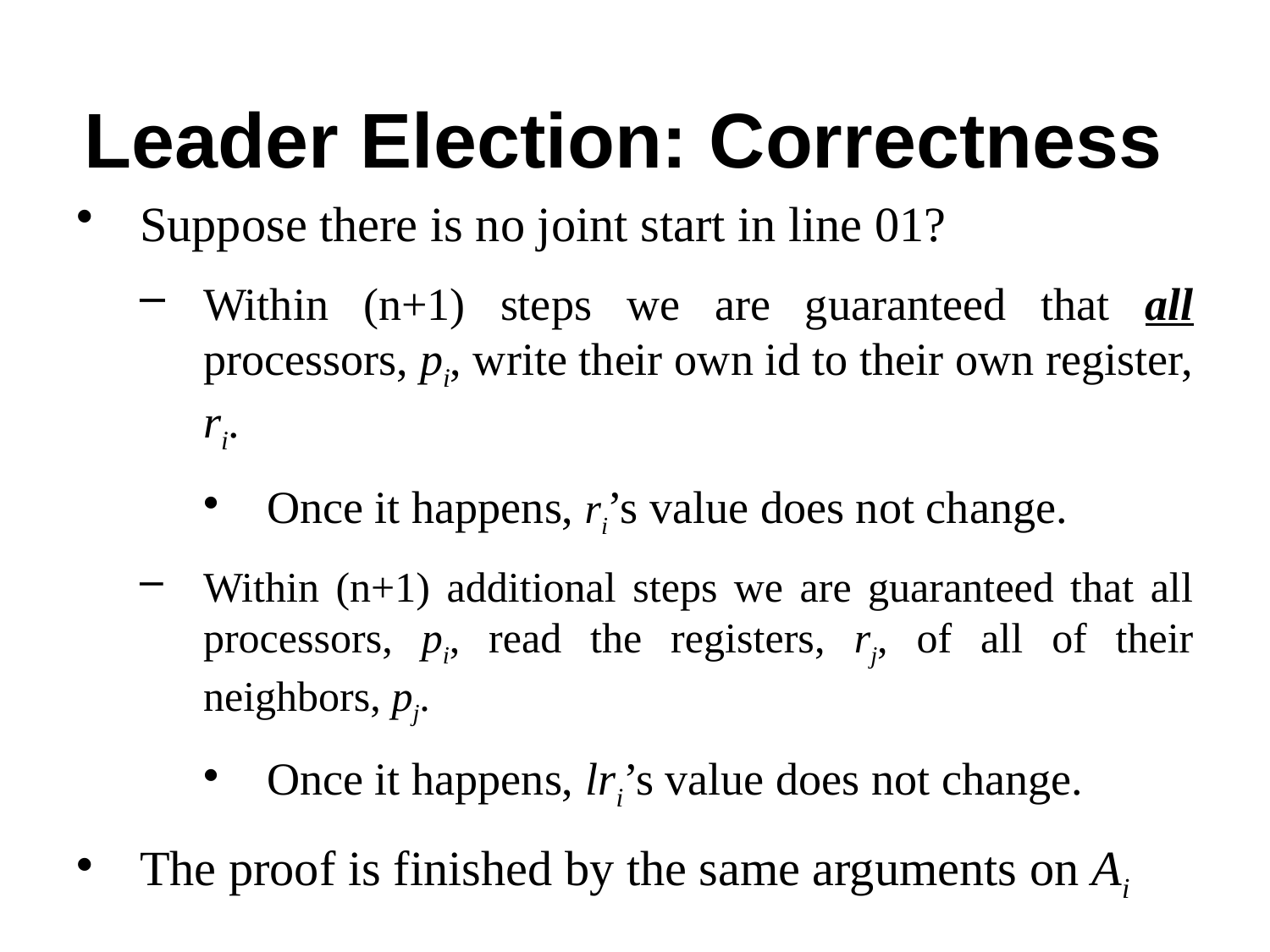

# Leader Election: Correctness
Suppose there is no joint start in line 01?
Within (n+1) steps we are guaranteed that all processors, pi, write their own id to their own register, ri.
Once it happens, ri’s value does not change.
Within (n+1) additional steps we are guaranteed that all processors, pi, read the registers, rj, of all of their neighbors, pj.
Once it happens, lri’s value does not change.
The proof is finished by the same arguments on Ai